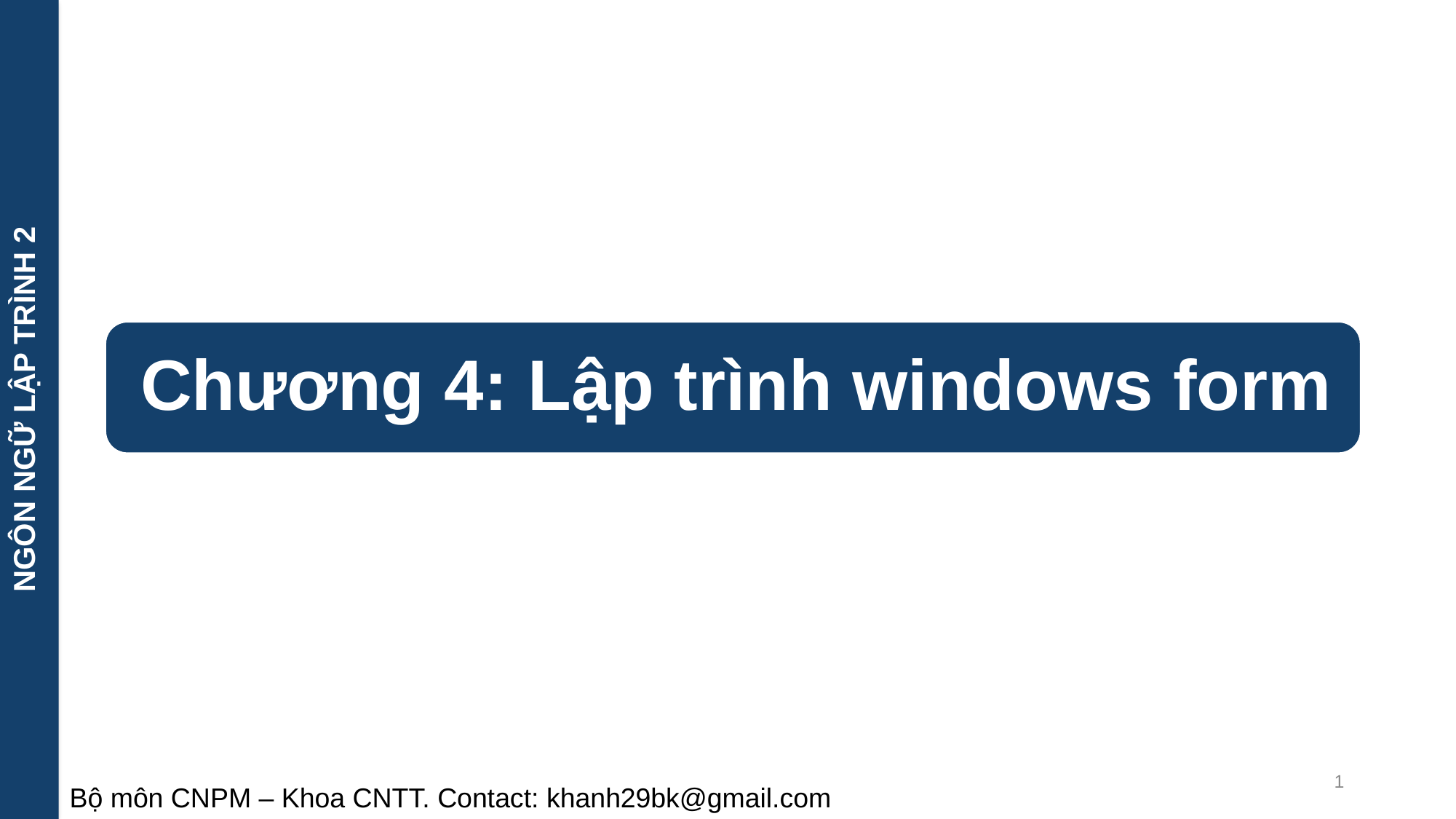

NGÔN NGỮ LẬP TRÌNH 2
Chương 4: Lập trình windows form
1
Bộ môn CNPM – Khoa CNTT. Contact: khanh29bk@gmail.com